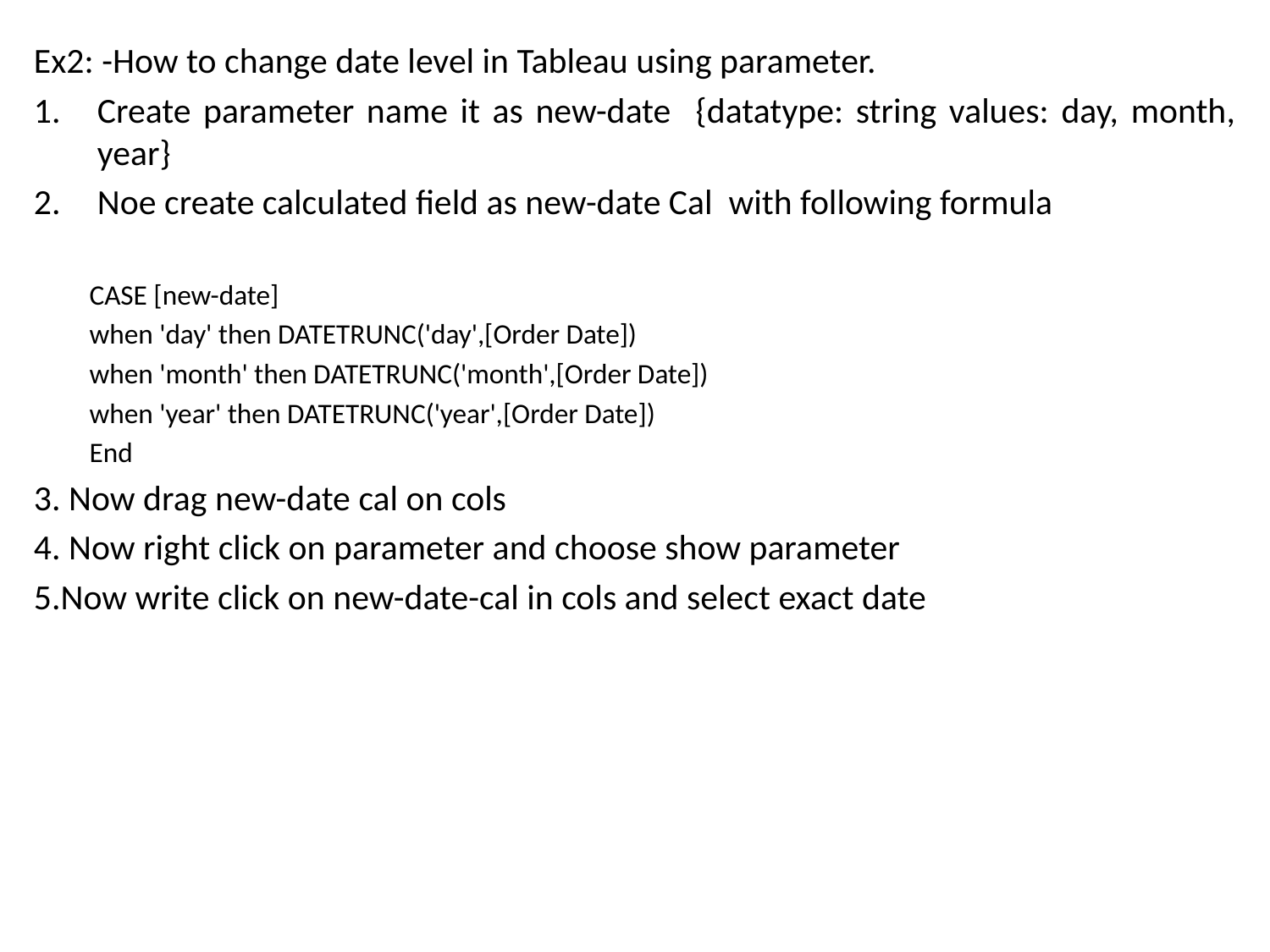

Ex2: -How to change date level in Tableau using parameter.
Create parameter name it as new-date  {datatype: string values: day, month, year}
Noe create calculated field as new-date Cal  with following formula

CASE [new-date]
when 'day' then DATETRUNC('day',[Order Date])
when 'month' then DATETRUNC('month',[Order Date])
when 'year' then DATETRUNC('year',[Order Date])
End
3. Now drag new-date cal on cols
4. Now right click on parameter and choose show parameter
5.Now write click on new-date-cal in cols and select exact date